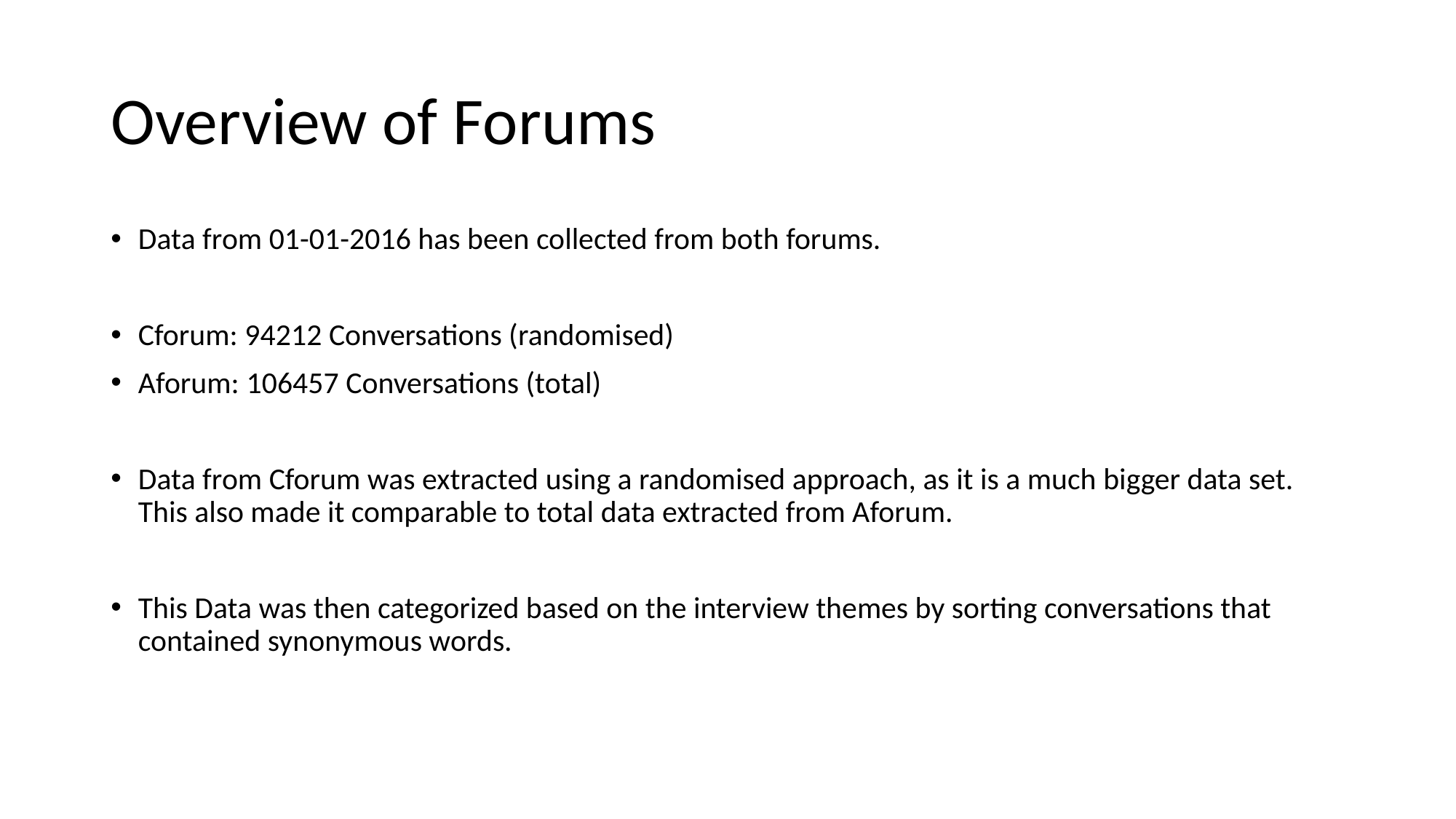

# Overview of Forums
Data from 01-01-2016 has been collected from both forums.

Cforum: 94212 Conversations (randomised)
Aforum: 106457 Conversations (total)

Data from Cforum was extracted using a randomised approach, as it is a much bigger data set. This also made it comparable to total data extracted from Aforum.

This Data was then categorized based on the interview themes by sorting conversations that contained synonymous words.